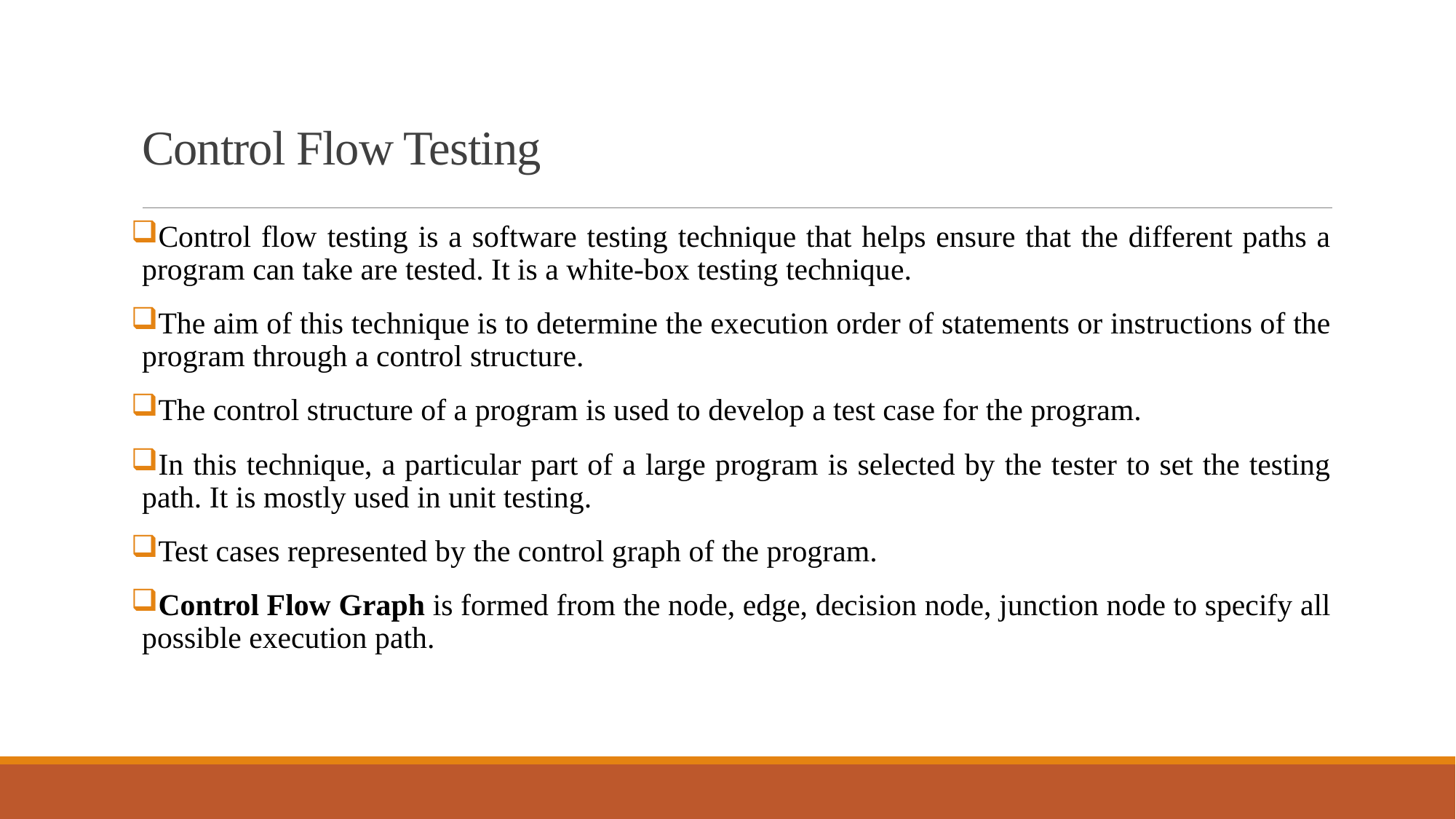

# Control Flow Testing
Control flow testing is a software testing technique that helps ensure that the different paths a program can take are tested. It is a white-box testing technique.
The aim of this technique is to determine the execution order of statements or instructions of the program through a control structure.
The control structure of a program is used to develop a test case for the program.
In this technique, a particular part of a large program is selected by the tester to set the testing path. It is mostly used in unit testing.
Test cases represented by the control graph of the program.
Control Flow Graph is formed from the node, edge, decision node, junction node to specify all possible execution path.